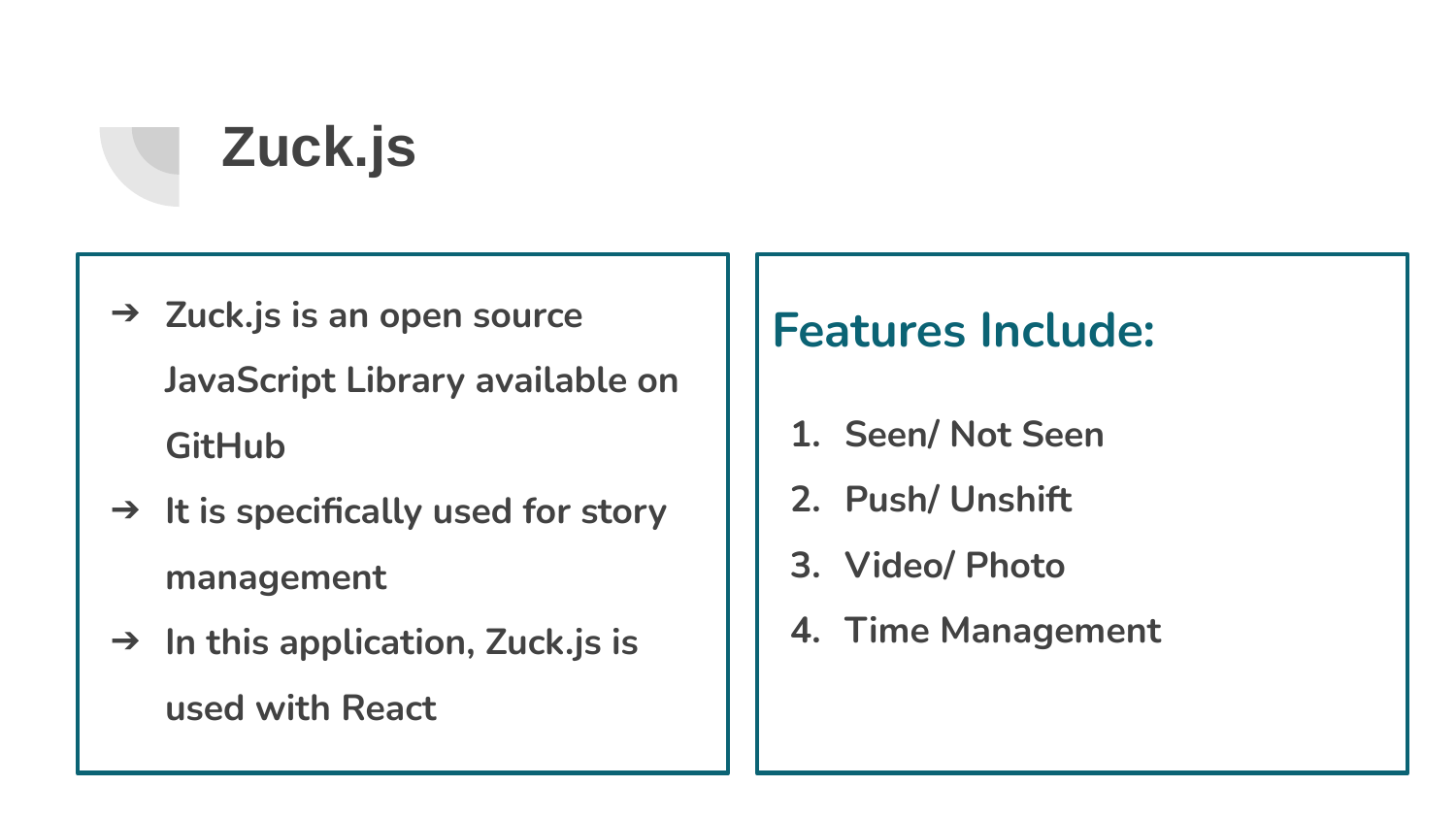

# Zuck.js
Zuck.js is an open source JavaScript Library available on GitHub
It is specifically used for story management
In this application, Zuck.js is used with React

Features Include:
Seen/ Not Seen
Push/ Unshift
Video/ Photo
Time Management